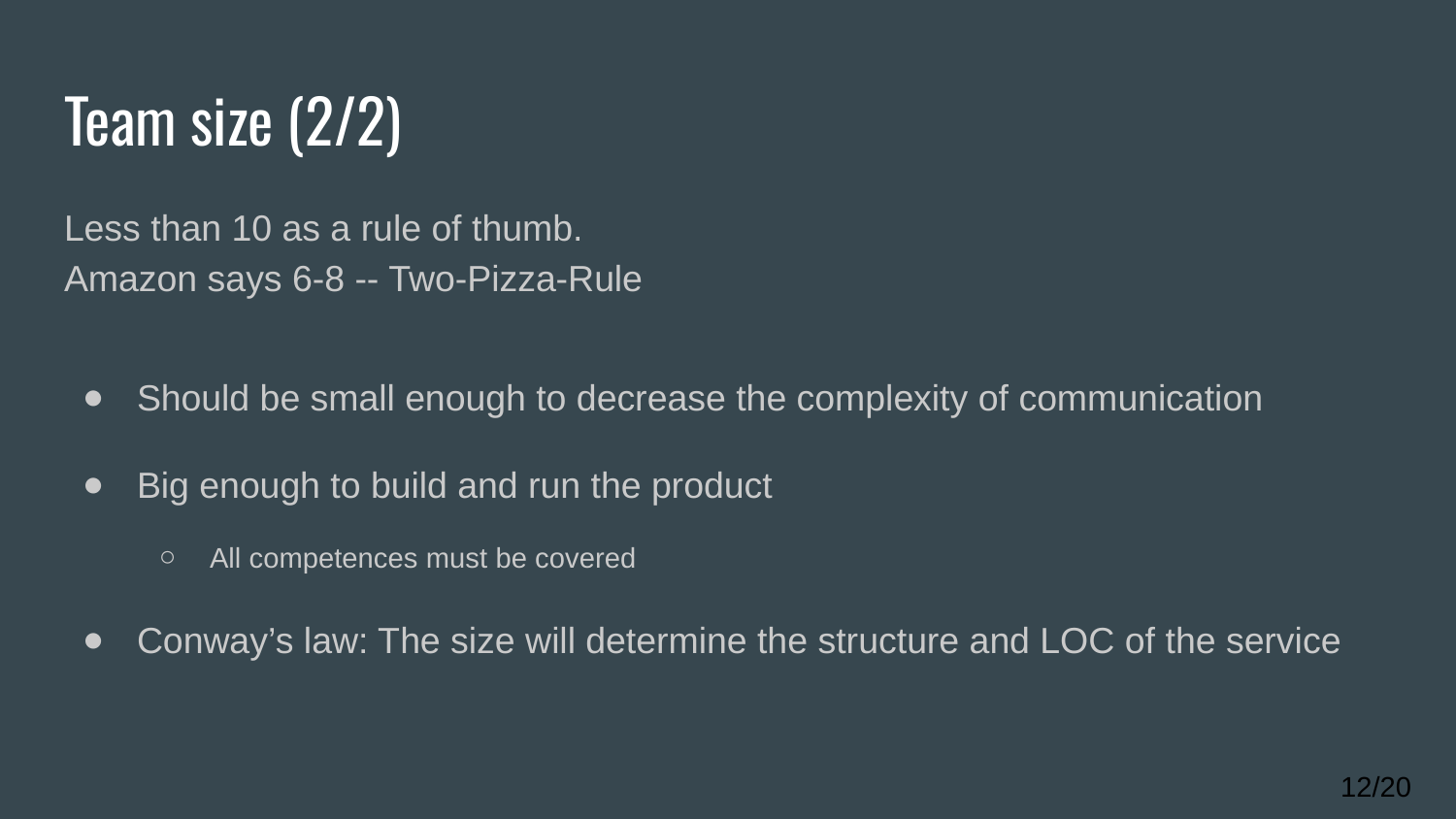

# Team size (2/2)
Less than 10 as a rule of thumb.
Amazon says 6-8 -- Two-Pizza-Rule
Should be small enough to decrease the complexity of communication
Big enough to build and run the product
All competences must be covered
Conway’s law: The size will determine the structure and LOC of the service
12/20